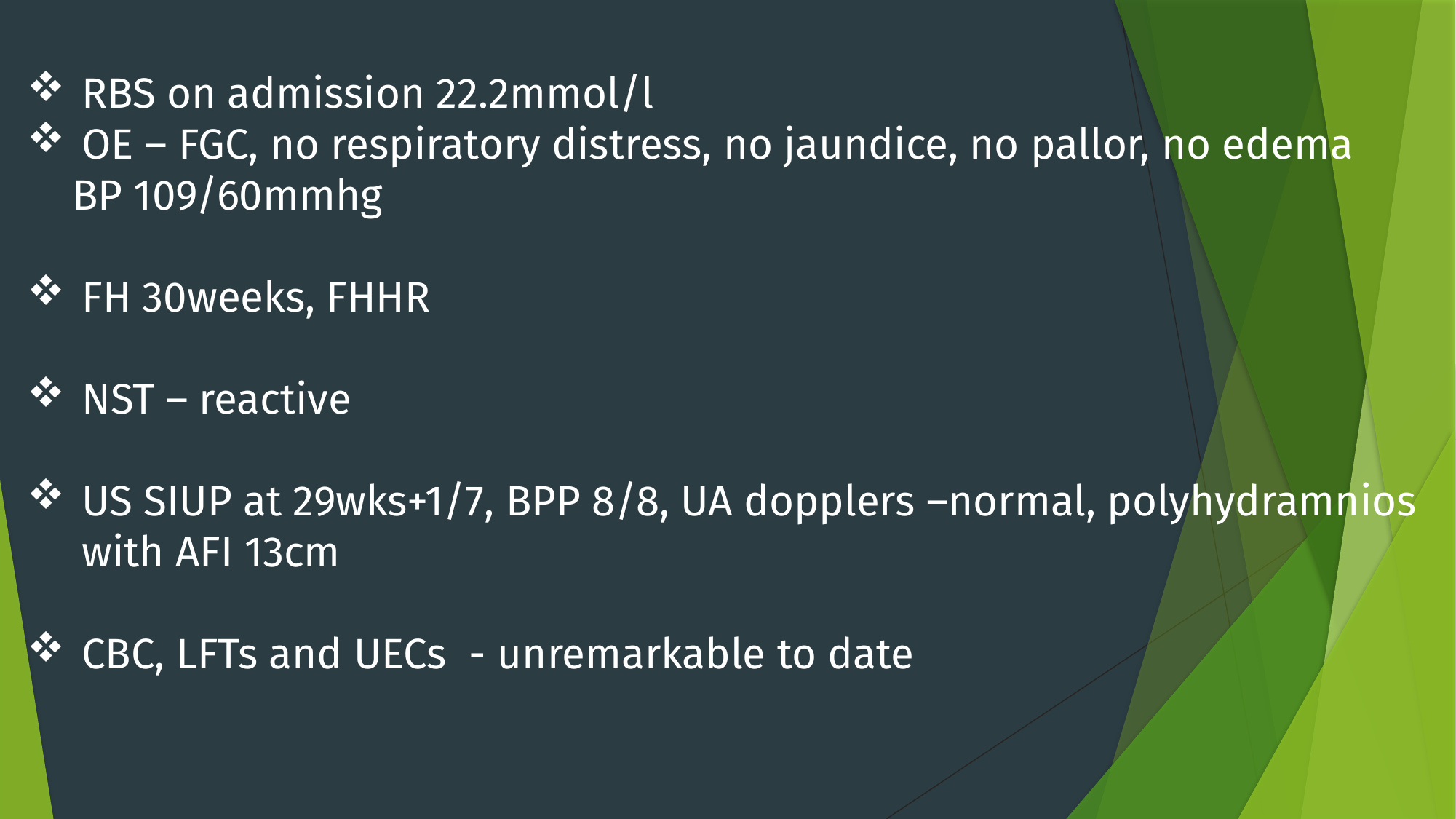

RBS on admission 22.2mmol/l
OE – FGC, no respiratory distress, no jaundice, no pallor, no edema
    BP 109/60mmhg

FH 30weeks, FHHR

NST – reactive

US SIUP at 29wks+1/7, BPP 8/8, UA dopplers –normal, polyhydramnios with AFI 13cm

CBC, LFTs and UECs  - unremarkable to date